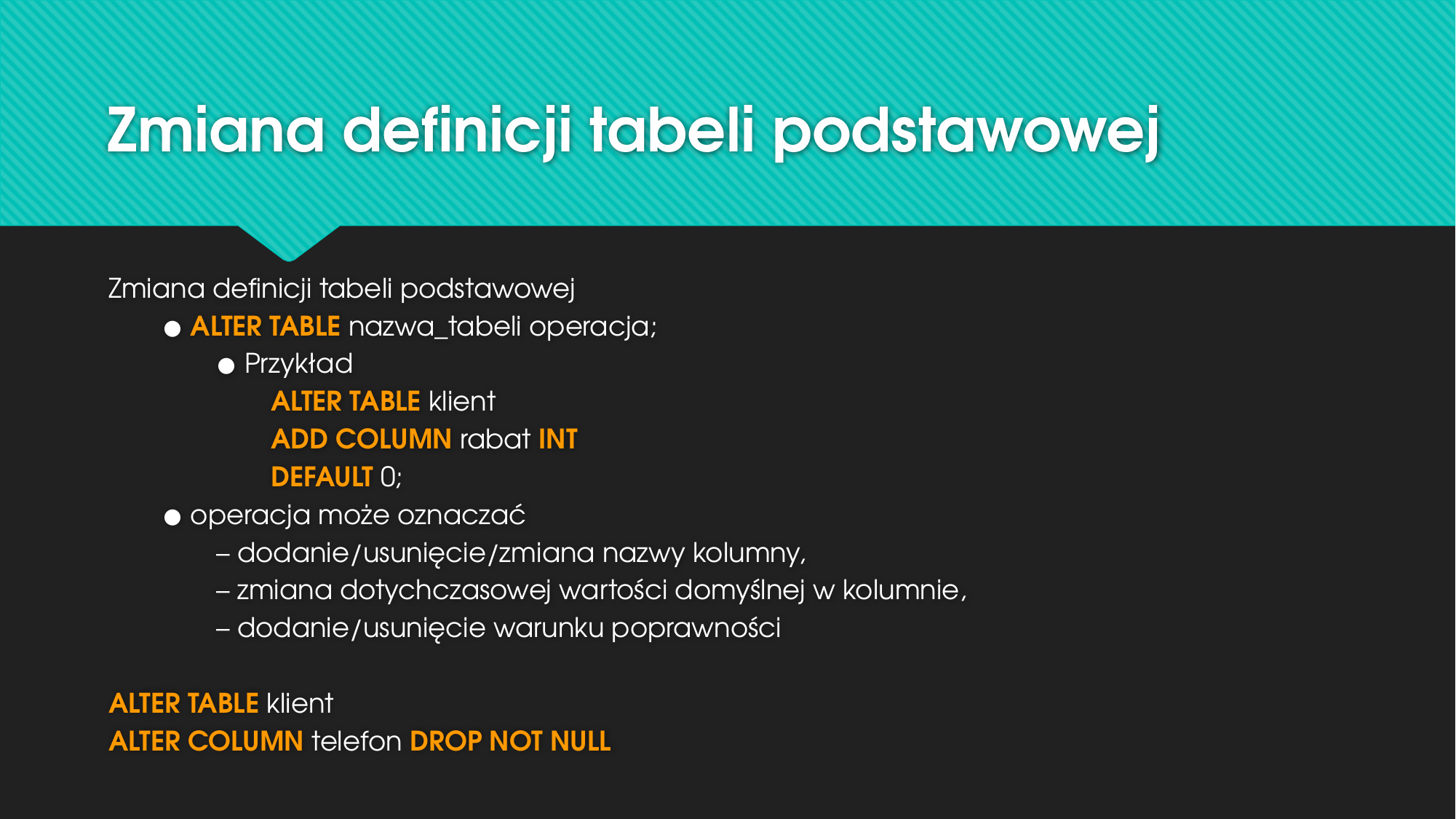

# Zmiana definicji tabeli podstawowej
Zmiana definicji tabeli podstawowej
● ALTER TABLE nazwa_tabeli operacja;
● Przykład
ALTER TABLE klient
ADD COLUMN rabat INT
DEFAULT 0;
● operacja może oznaczać
– dodanie/usunięcie/zmiana nazwy kolumny,
– zmiana dotychczasowej wartości domyślnej w kolumnie,
– dodanie/usunięcie warunku poprawności

ALTER TABLE klient
ALTER COLUMN telefon DROP NOT NULL